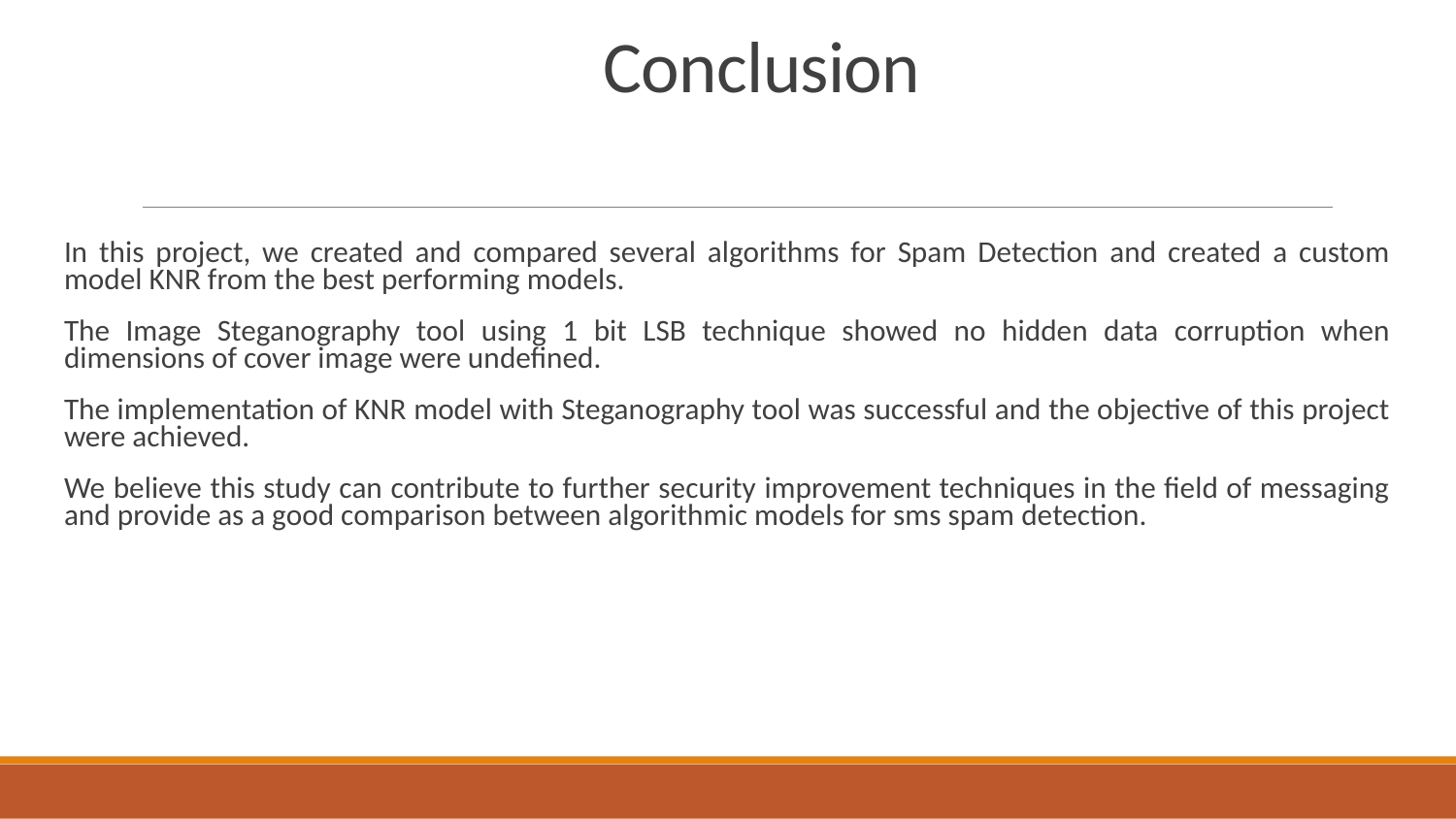

# Conclusion
In this project, we created and compared several algorithms for Spam Detection and created a custom model KNR from the best performing models.
The Image Steganography tool using 1 bit LSB technique showed no hidden data corruption when dimensions of cover image were undefined.
The implementation of KNR model with Steganography tool was successful and the objective of this project were achieved.
We believe this study can contribute to further security improvement techniques in the field of messaging and provide as a good comparison between algorithmic models for sms spam detection.